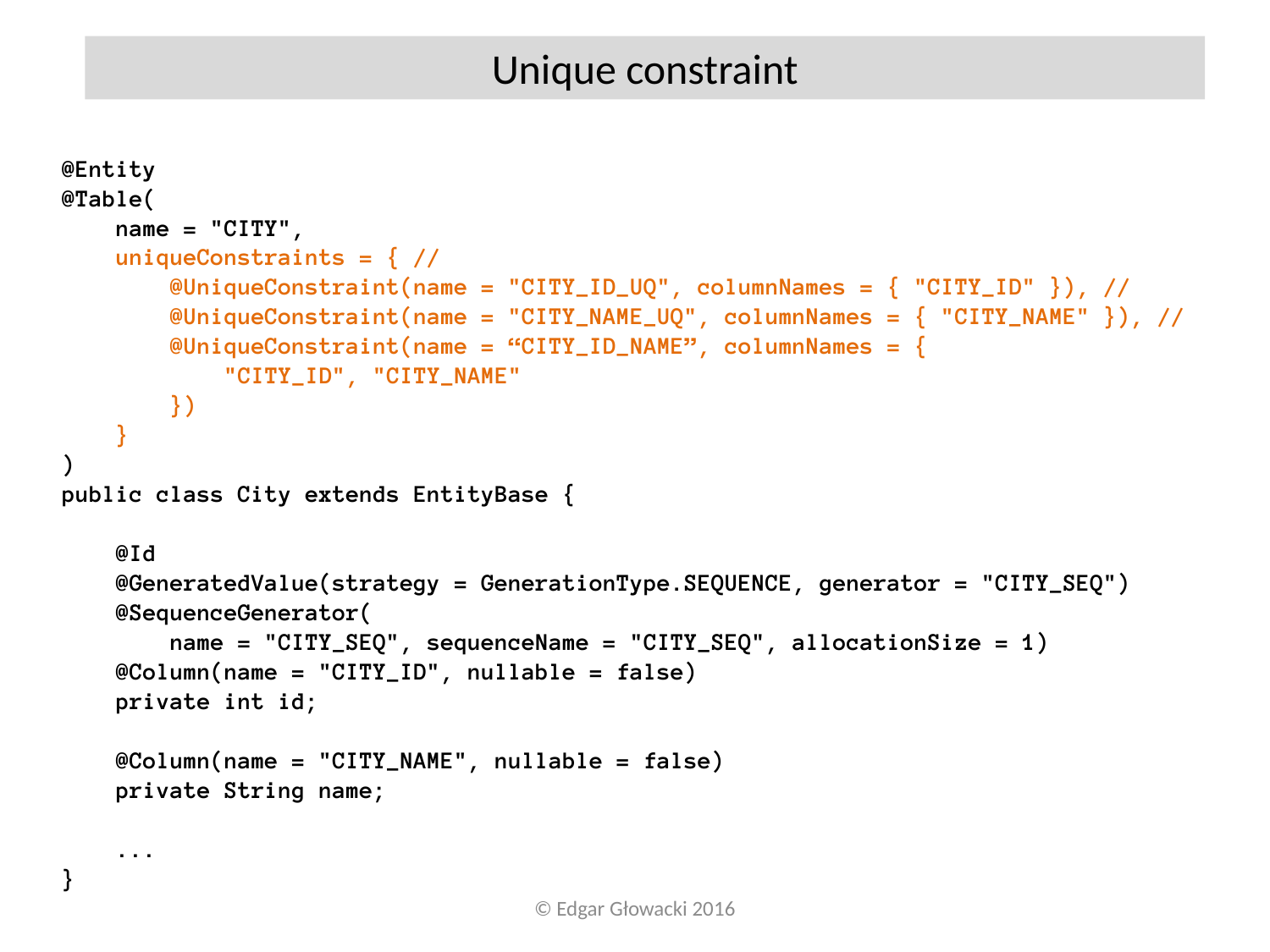

Unique constraint
@Entity
@Table(
    name = "CITY",
    uniqueConstraints = { //
        @UniqueConstraint(name = "CITY_ID_UQ", columnNames = { "CITY_ID" }), //
        @UniqueConstraint(name = "CITY_NAME_UQ", columnNames = { "CITY_NAME" }), //
        @UniqueConstraint(name = “CITY_ID_NAME”, columnNames = {
            "CITY_ID", "CITY_NAME"
        })
    }
)
public class City extends EntityBase {

    @Id
    @GeneratedValue(strategy = GenerationType.SEQUENCE, generator = "CITY_SEQ")
    @SequenceGenerator(
        name = "CITY_SEQ", sequenceName = "CITY_SEQ", allocationSize = 1)
    @Column(name = "CITY_ID", nullable = false)
    private int id;

    @Column(name = "CITY_NAME", nullable = false)
    private String name;

    ...
}
© Edgar Głowacki 2016